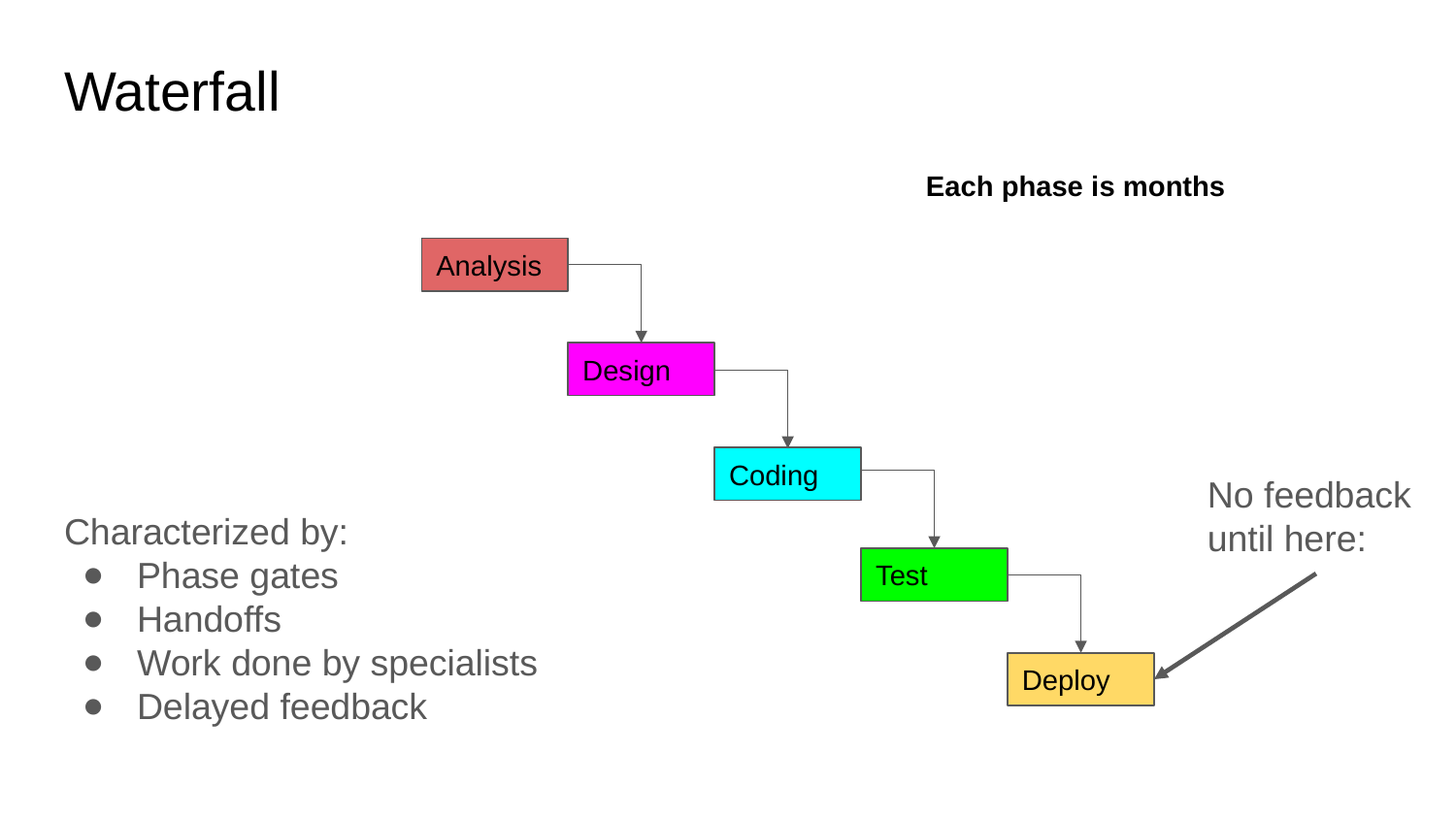

# Waterfall
Each phase is months
Analysis
Design
Coding
No feedback until here:
Characterized by:
Phase gates
Handoffs
Work done by specialists
Delayed feedback
Test
Deploy